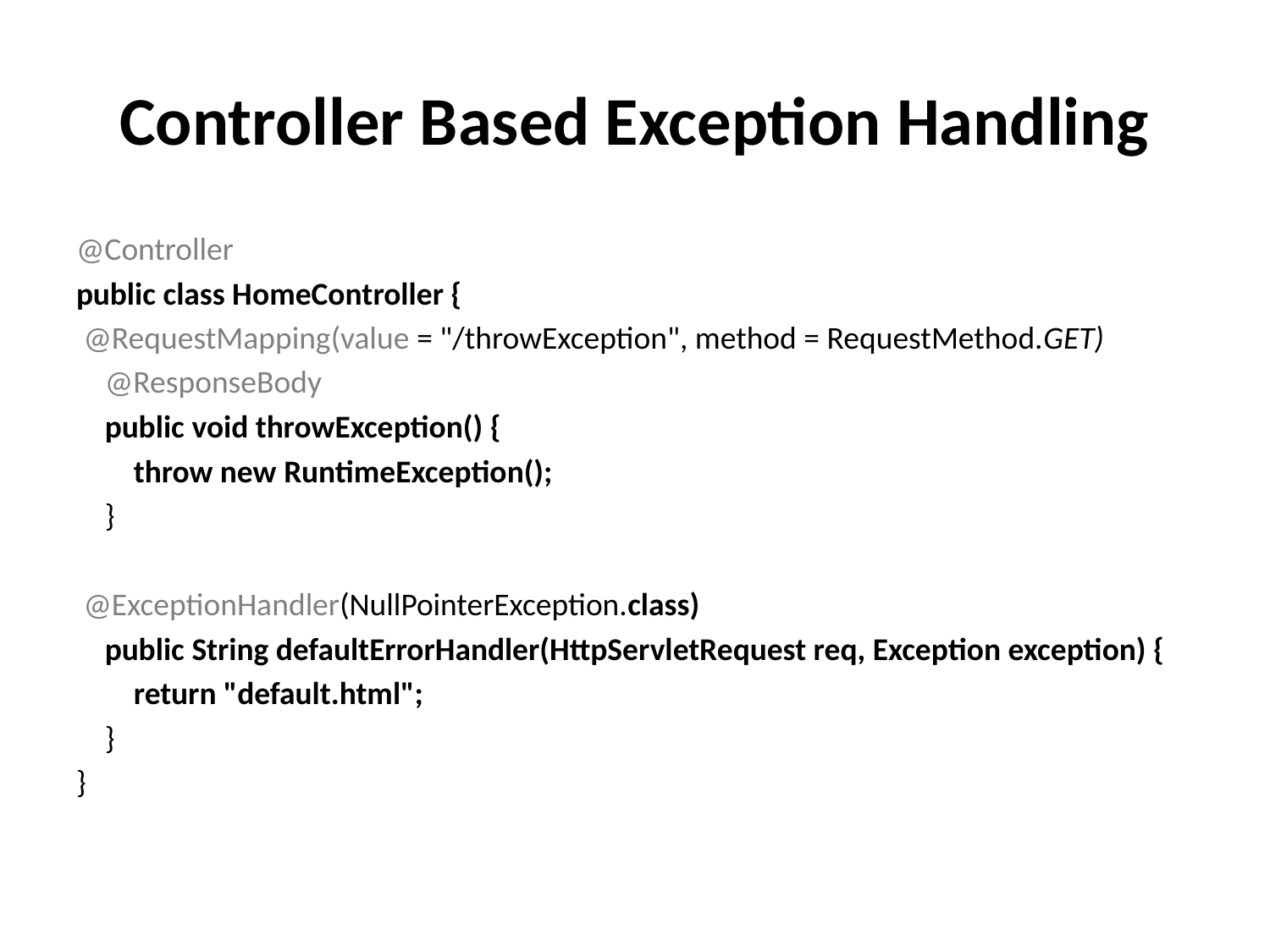

# Controller Based Exception Handling
@Controller
public class HomeController {
 @RequestMapping(value = "/throwException", method = RequestMethod.GET)
    @ResponseBody
    public void throwException() {
        throw new RuntimeException();
    }

 @ExceptionHandler(NullPointerException.class)
    public String defaultErrorHandler(HttpServletRequest req, Exception exception) {
        return "default.html";
    }
}